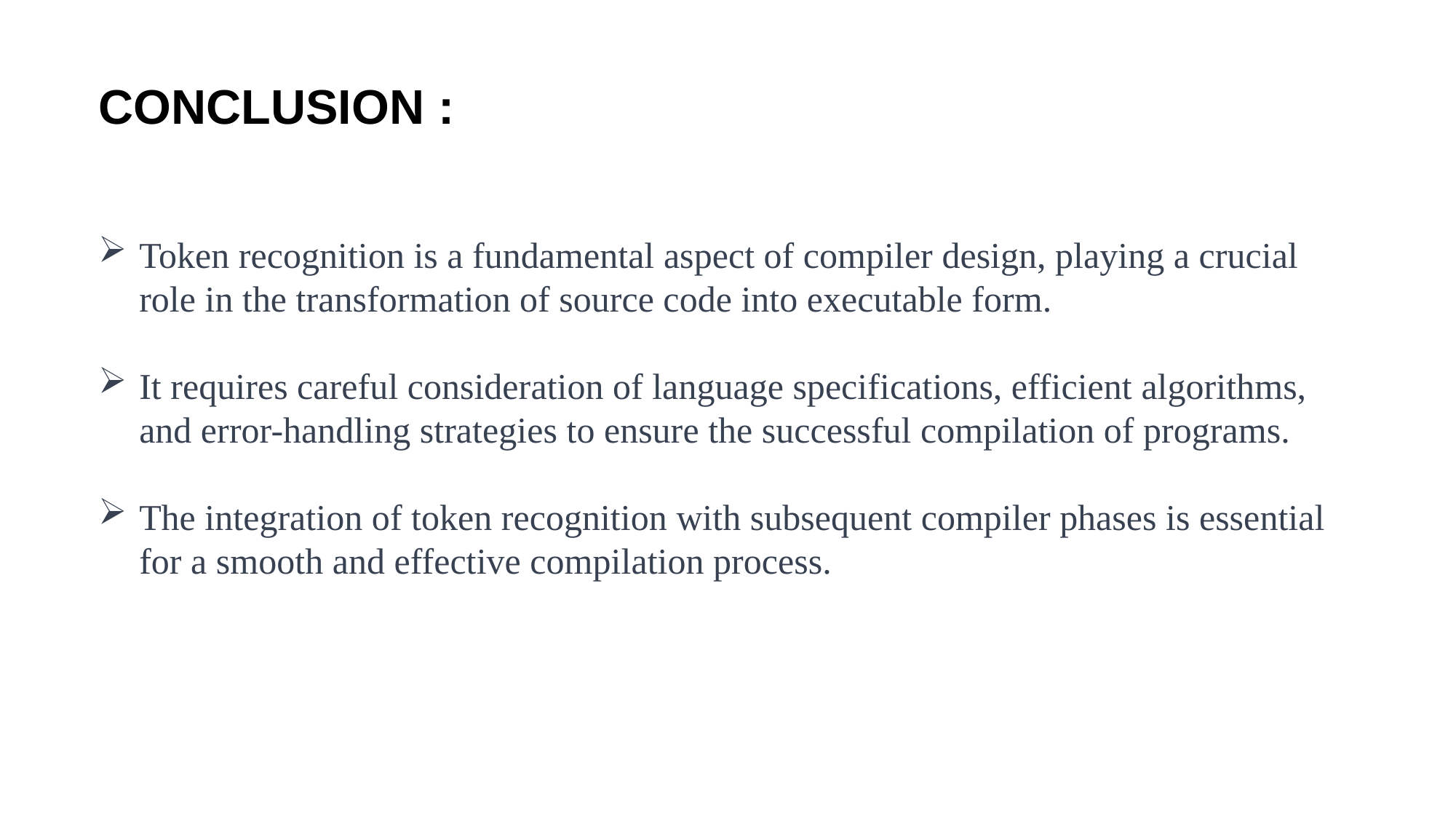

CONCLUSION :

Token recognition is a fundamental aspect of compiler design, playing a crucial  role in the transformation of source code into executable form.

It requires careful consideration of language specifications, efficient algorithms, and error-handling strategies to ensure the successful compilation of programs.

The integration of token recognition with subsequent compiler phases is essential for a smooth and effective compilation process.